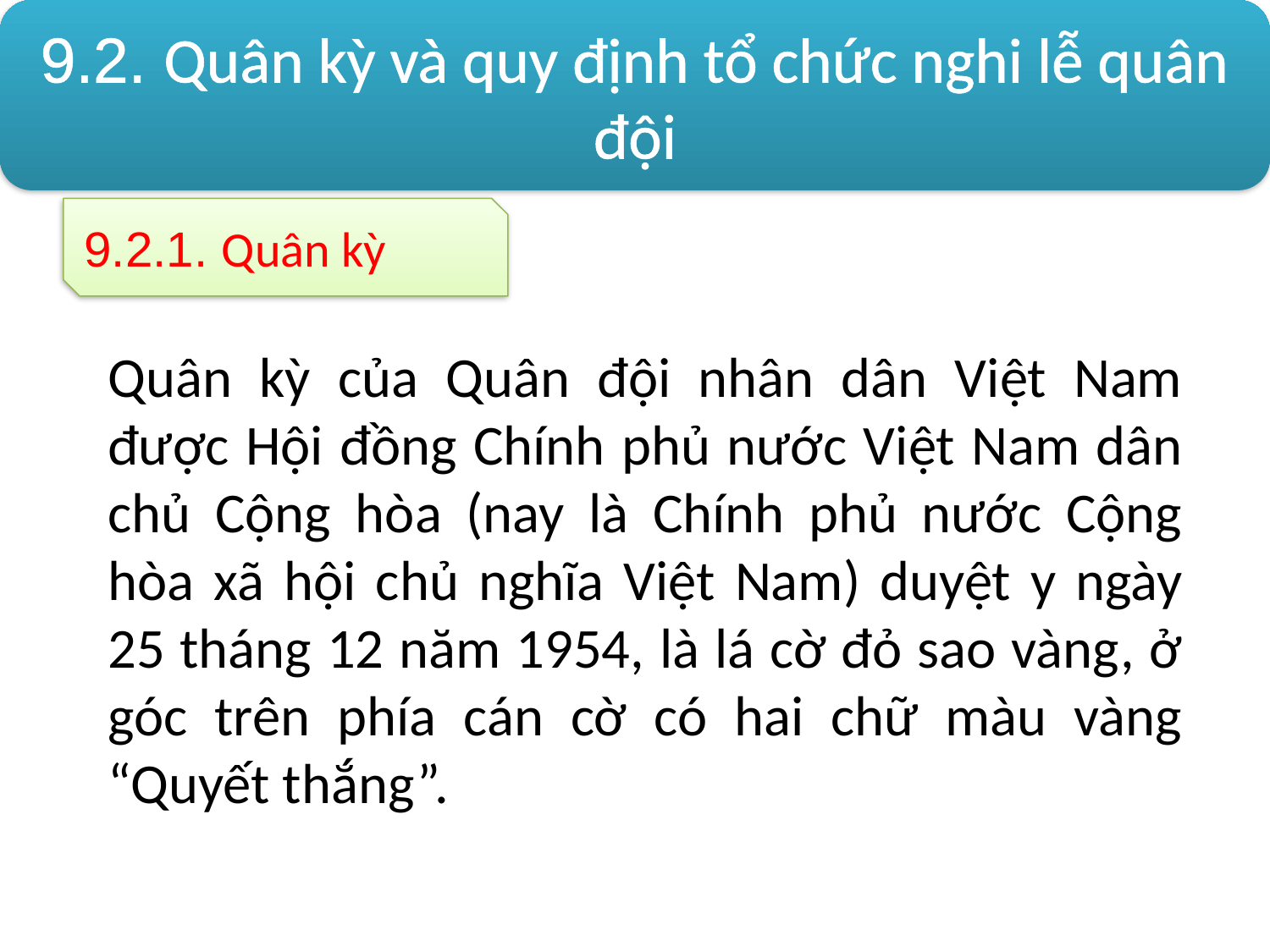

9.2. Quân kỳ và quy định tổ chức nghi lễ quân đội
9.2.1. Quân kỳ
Quân kỳ của Quân đội nhân dân Việt Nam được Hội đồng Chính phủ nước Việt Nam dân chủ Cộng hòa (nay là Chính phủ nước Cộng hòa xã hội chủ nghĩa Việt Nam) duyệt y ngày 25 tháng 12 năm 1954, là lá cờ đỏ sao vàng, ở góc trên phía cán cờ có hai chữ màu vàng “Quyết thắng”.